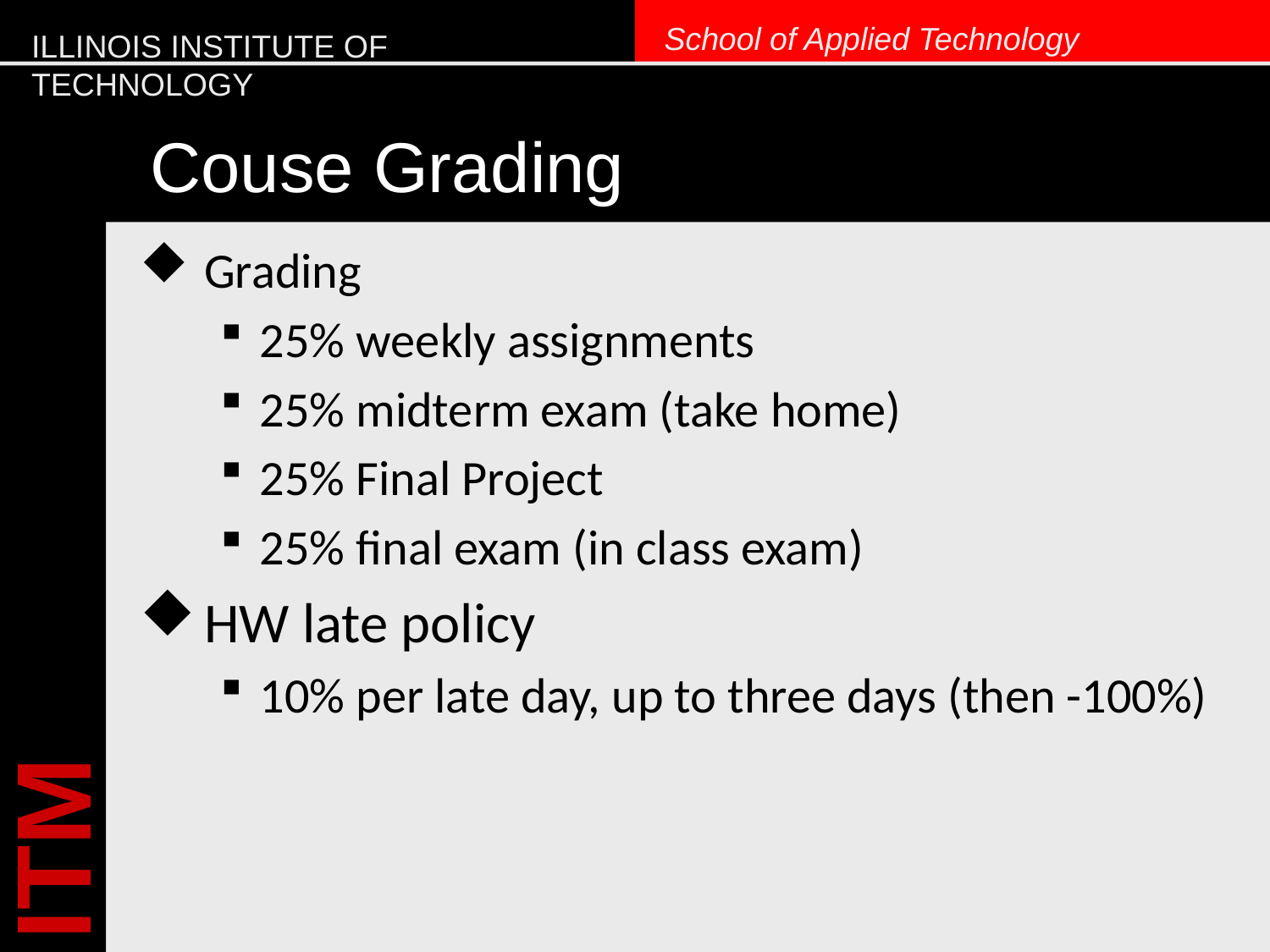

# Couse Grading
Grading
25% weekly assignments
25% midterm exam (take home)
25% Final Project
25% final exam (in class exam)
HW late policy
10% per late day, up to three days (then -100%)